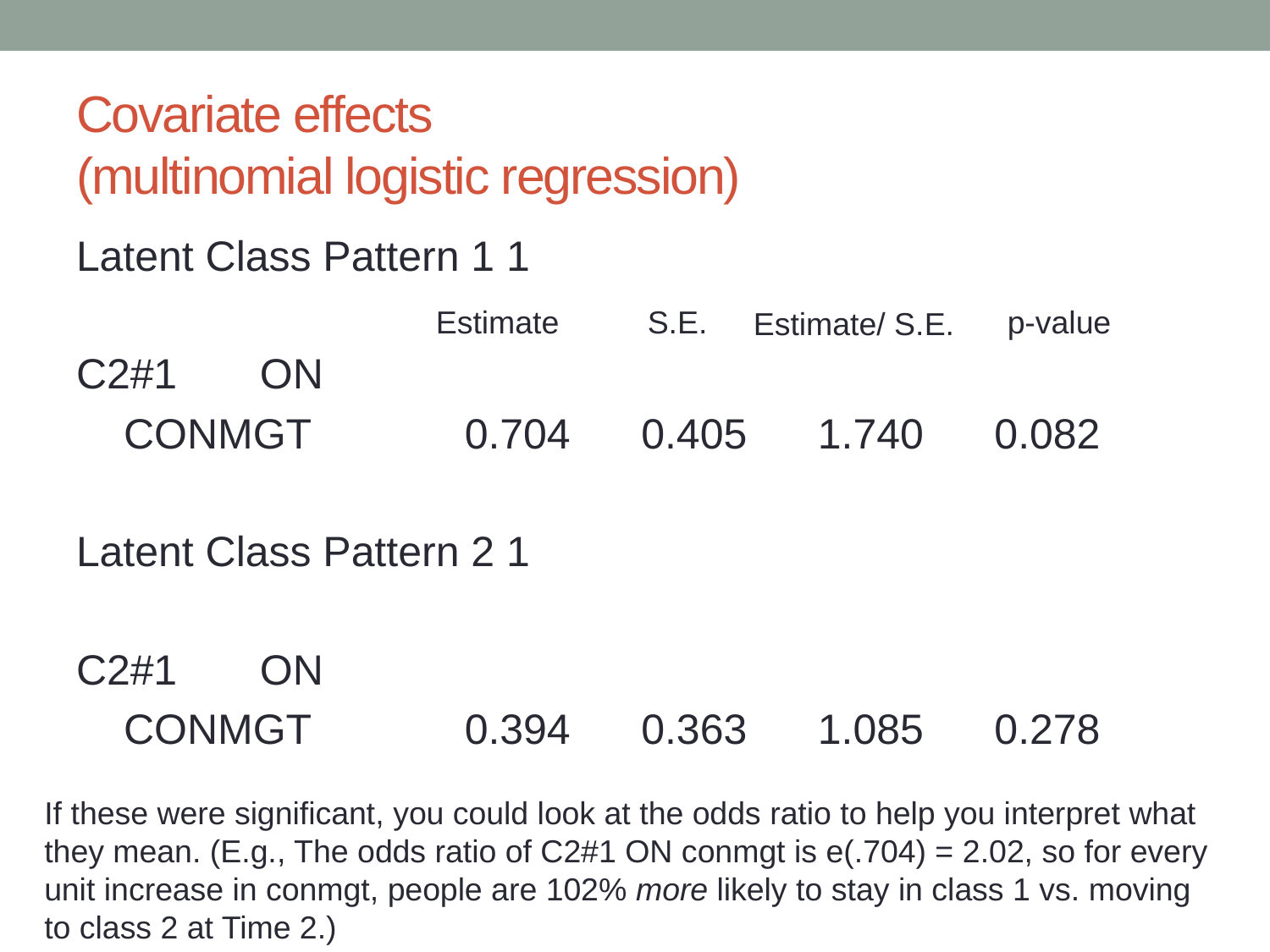

# Covariate effects (multinomial logistic regression)
Latent Class Pattern 1 1

C2#1       ON
    CONMGT             0.704      0.405      1.740      0.082

Latent Class Pattern 2 1

C2#1       ON
    CONMGT             0.394      0.363      1.085      0.278
Estimate
S.E.
p-value
Estimate/ S.E.
If these were significant, you could look at the odds ratio to help you interpret what they mean. (E.g., The odds ratio of C2#1 ON conmgt is e(.704) = 2.02, so for every unit increase in conmgt, people are 102% more likely to stay in class 1 vs. moving to class 2 at Time 2.)